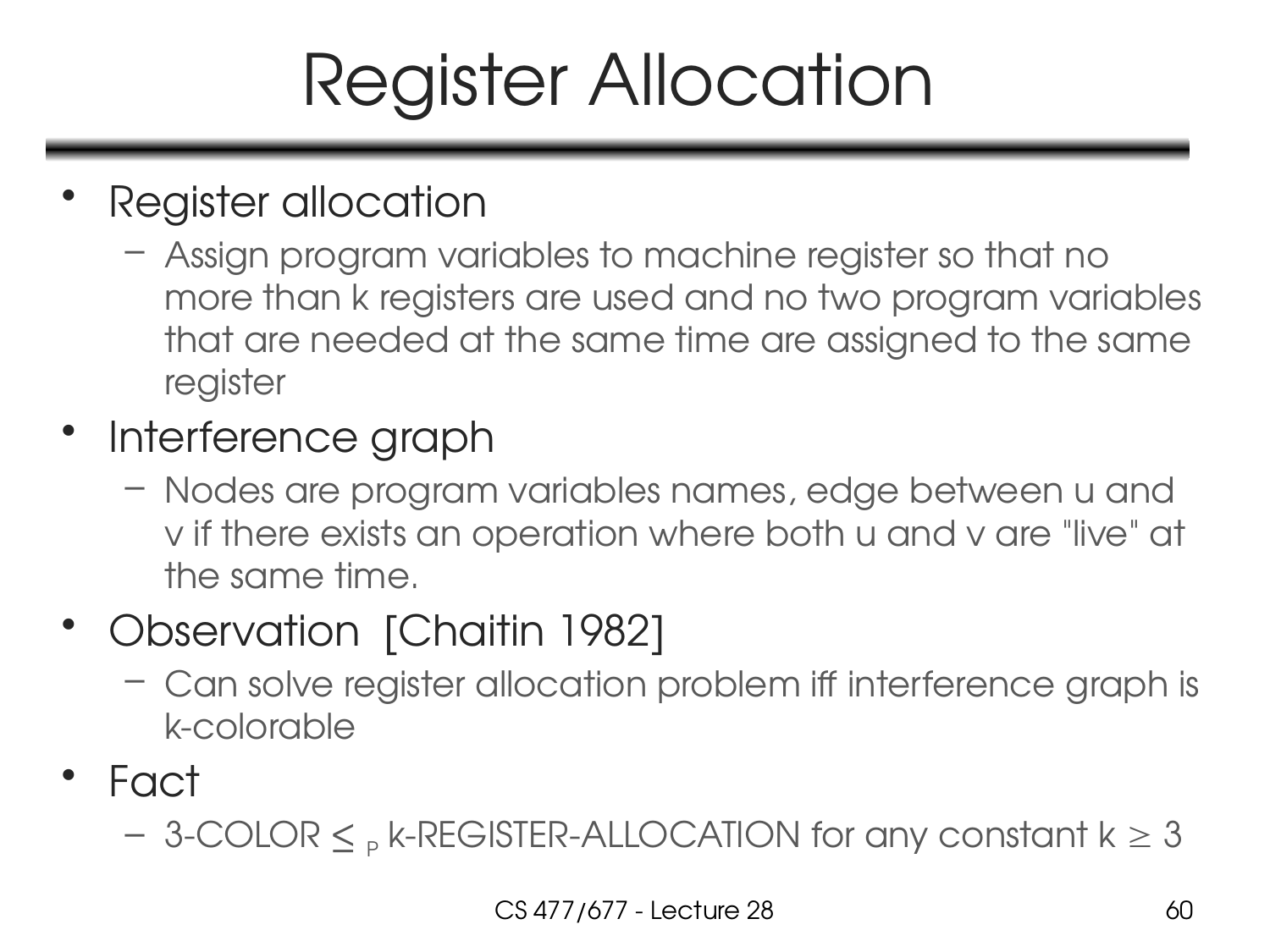

# Register Allocation
Register allocation
Assign program variables to machine register so that no more than k registers are used and no two program variables that are needed at the same time are assigned to the same register
Interference graph
Nodes are program variables names, edge between u and v if there exists an operation where both u and v are "live" at the same time.
Observation  [Chaitin 1982]
Can solve register allocation problem iff interference graph is k-colorable
Fact
3-COLOR ≤ P k-REGISTER-ALLOCATION for any constant k ≥ 3

CS 477/677 - Lecture 28
60